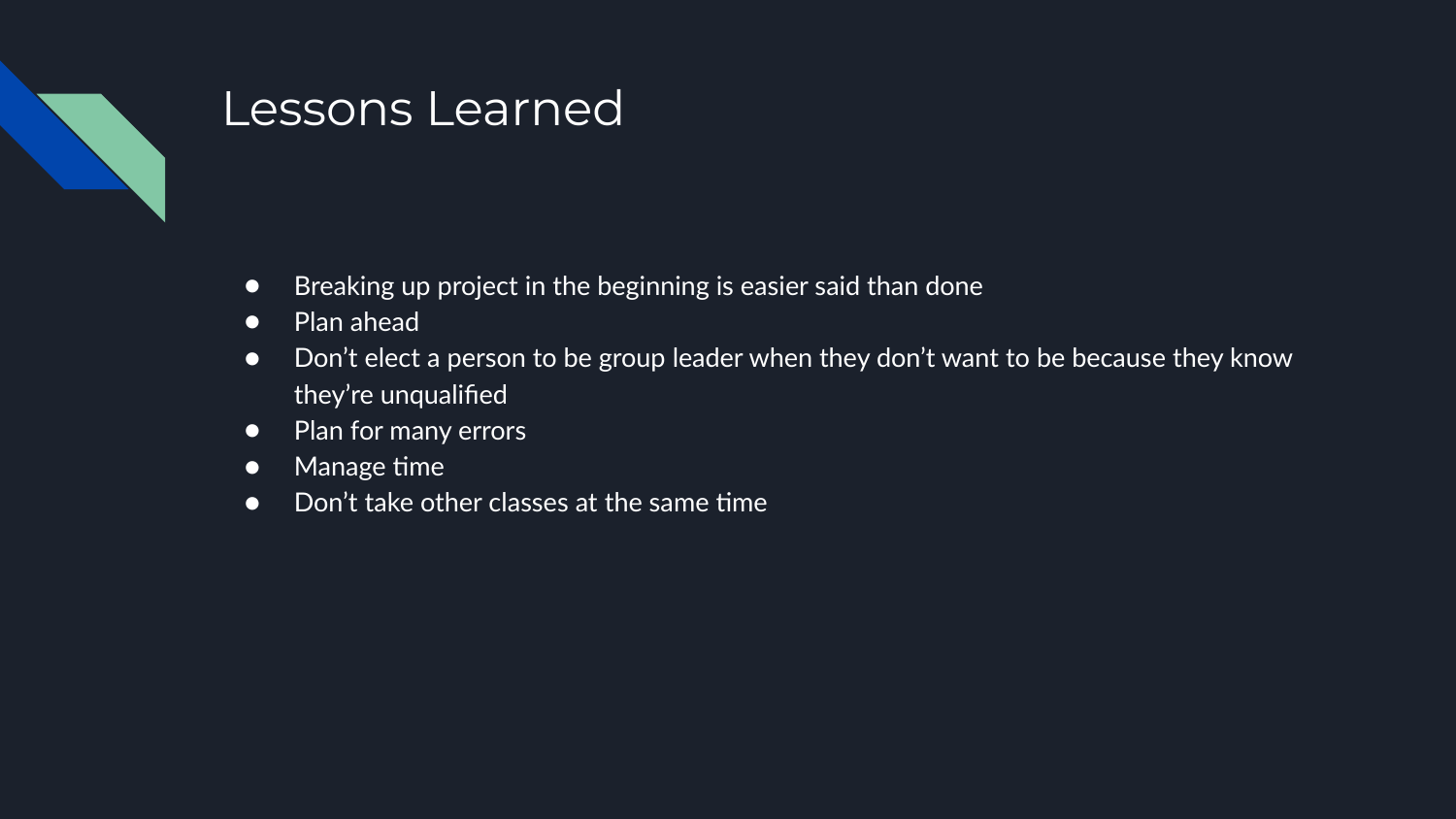

# Lessons Learned
Breaking up project in the beginning is easier said than done
Plan ahead
Don’t elect a person to be group leader when they don’t want to be because they know  they’re unqualified
Plan for many errors
Manage time
Don’t take other classes at the same time